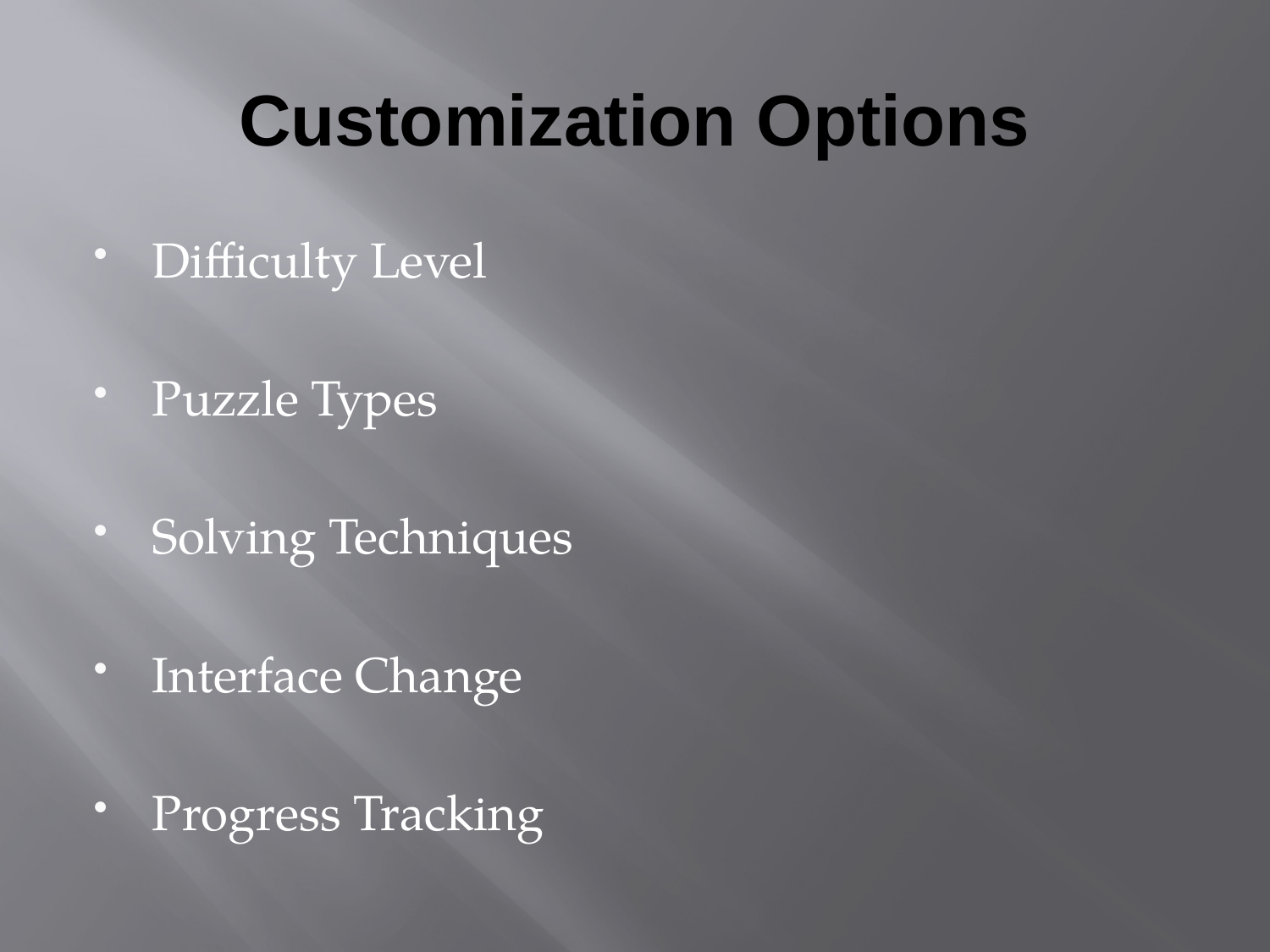

# Customization Options
Difficulty Level

Puzzle Types

Solving Techniques

Interface Change

Progress Tracking